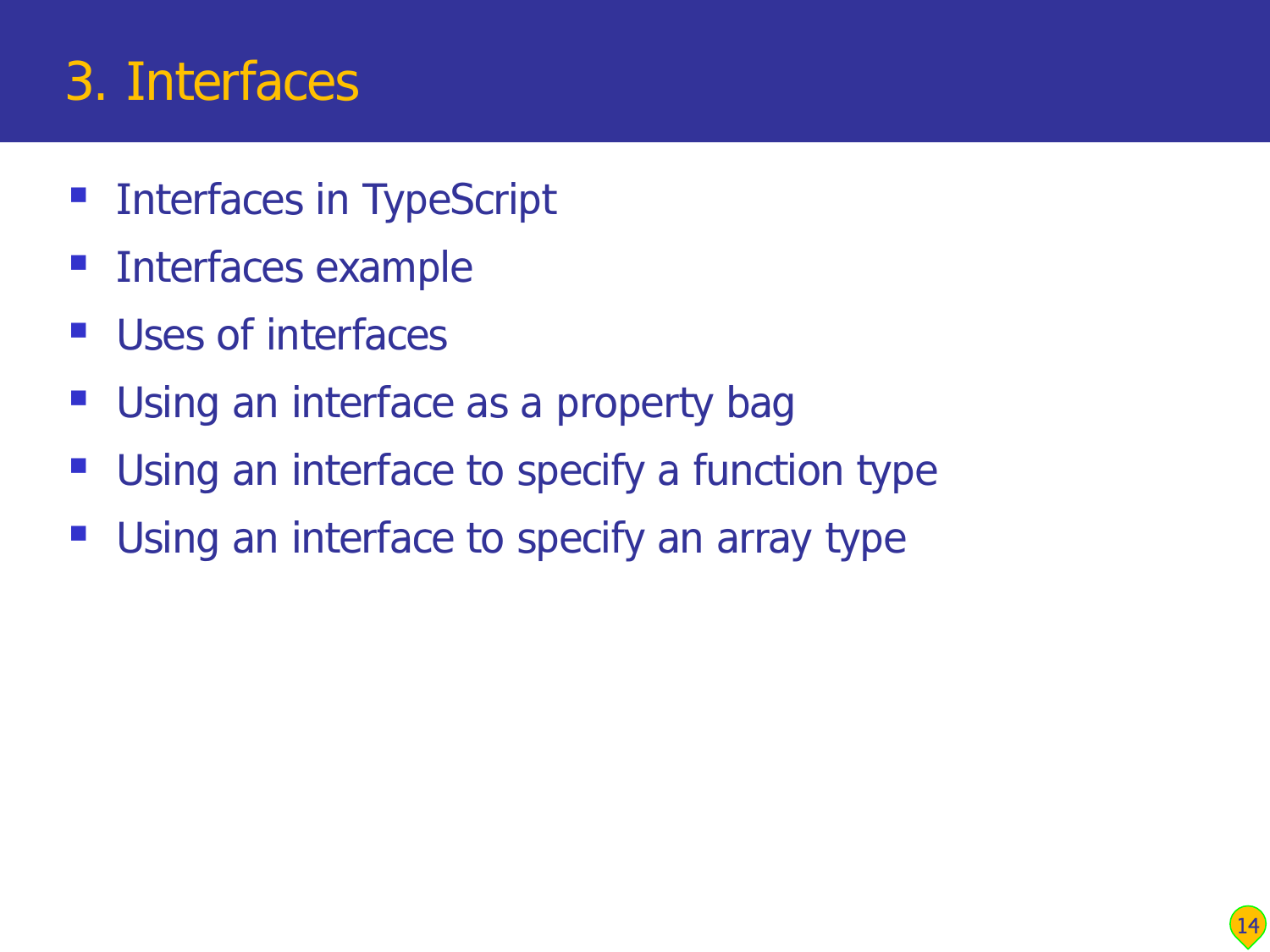

# 3. Interfaces
Interfaces in TypeScript
Interfaces example
Uses of interfaces
Using an interface as a property bag
Using an interface to specify a function type
Using an interface to specify an array type
14